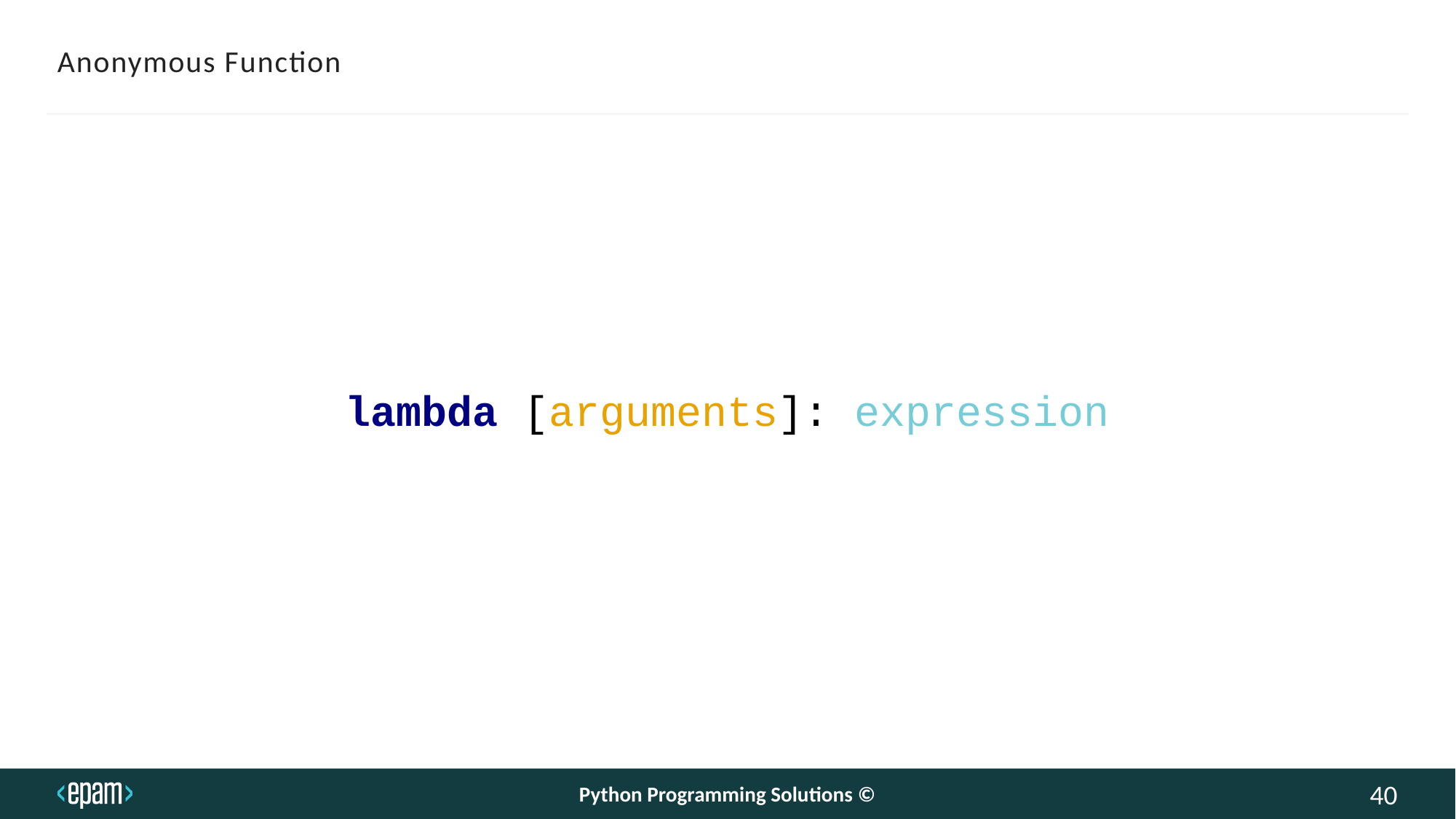

Anonymous Function
lambda [arguments]: expression
Python Programming Solutions ©
40